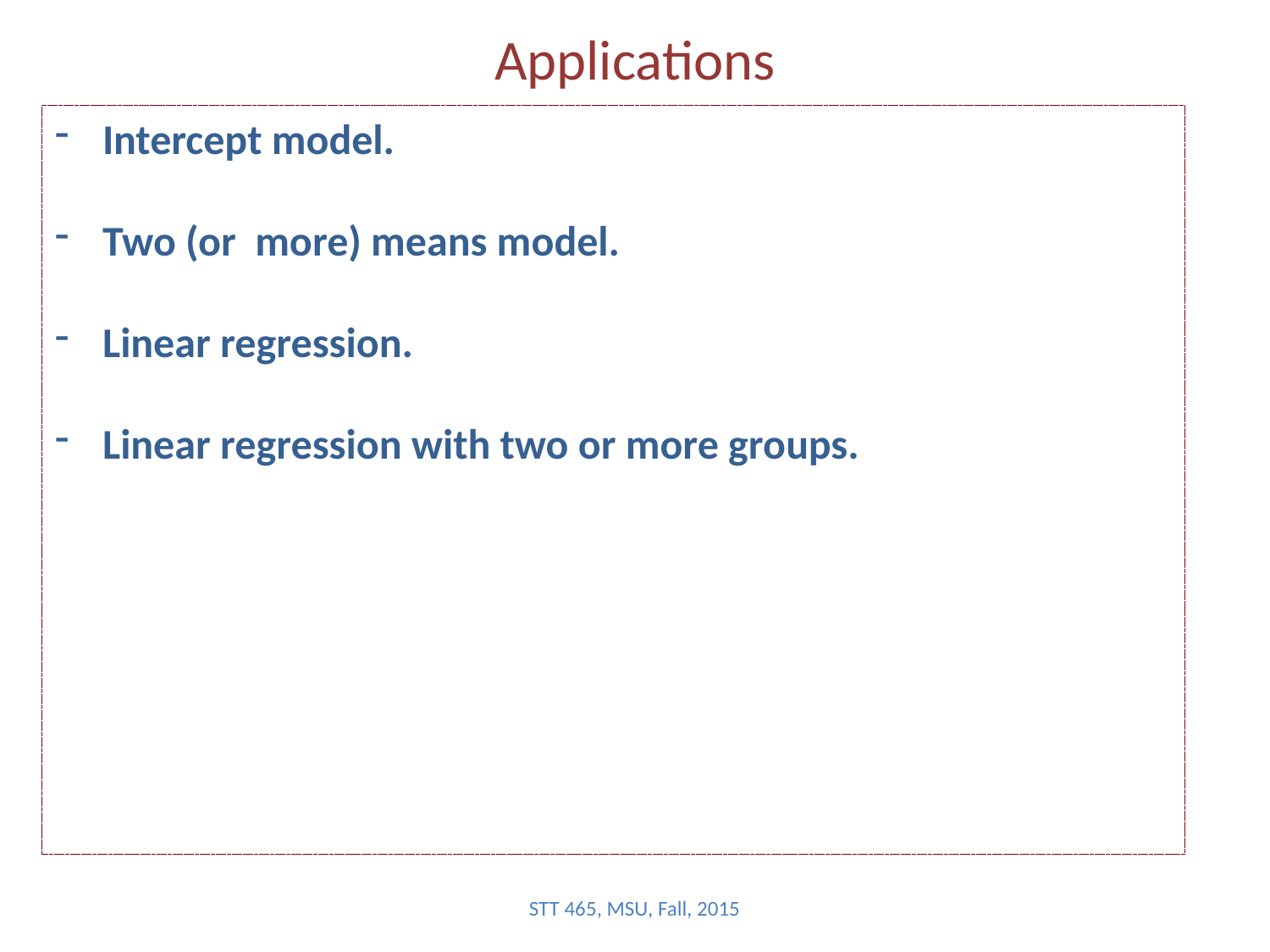

# Applications
Intercept model.

Two (or  more) means model.

Linear regression.

Linear regression with two or more groups.

STT 465, MSU, Fall, 2015